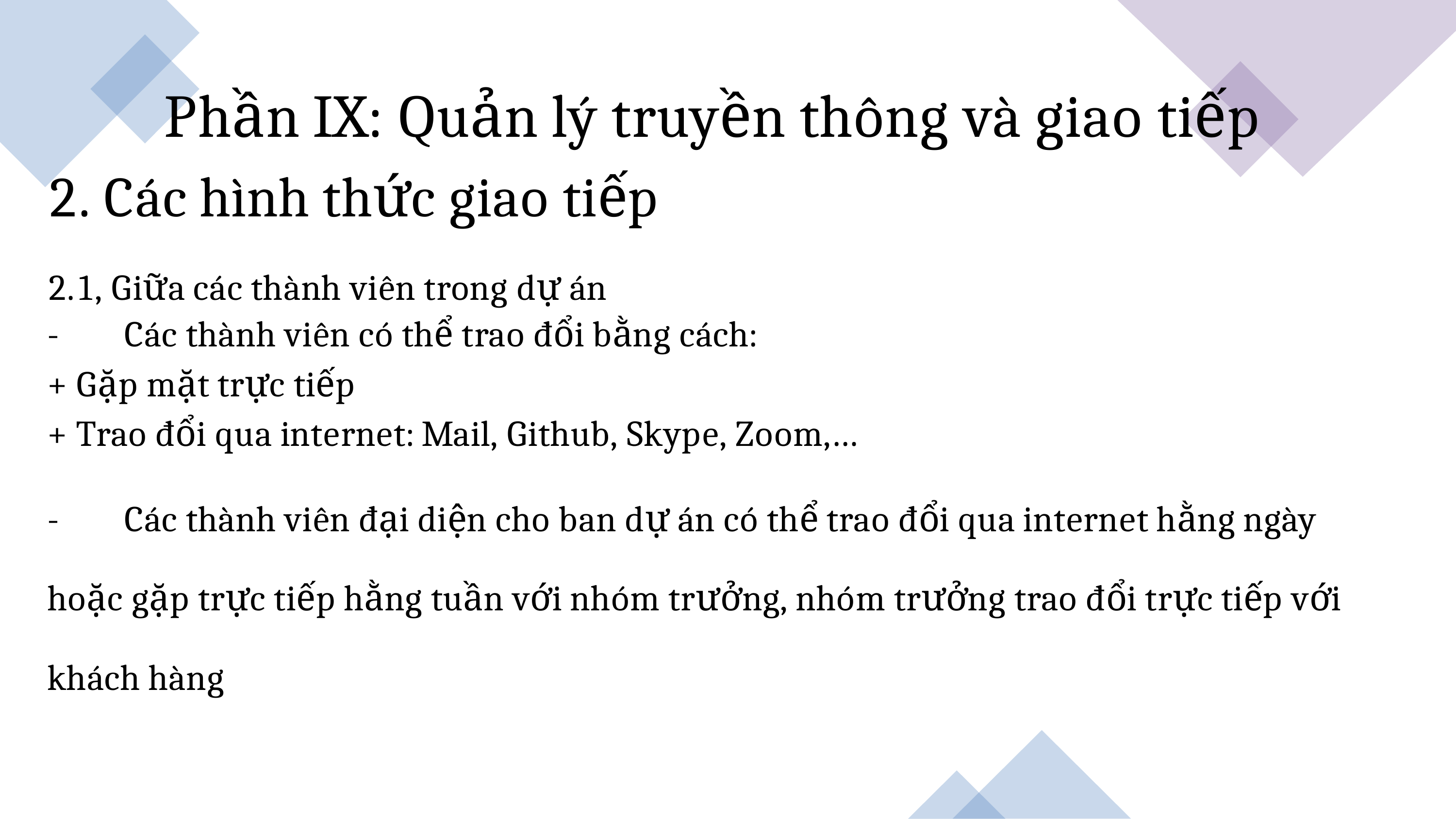

Phần IX: Quản lý truyền thông và giao tiếp
2. Các hình thức giao tiếp
2.1, Giữa các thành viên trong dự án
-        Các thành viên có thể trao đổi bằng cách:
+ Gặp mặt trực tiếp
+ Trao đổi qua internet: Mail, Github, Skype, Zoom,…
-        Các thành viên đại diện cho ban dự án có thể trao đổi qua internet hằng ngày hoặc gặp trực tiếp hằng tuần với nhóm trưởng, nhóm trưởng trao đổi trực tiếp với khách hàng